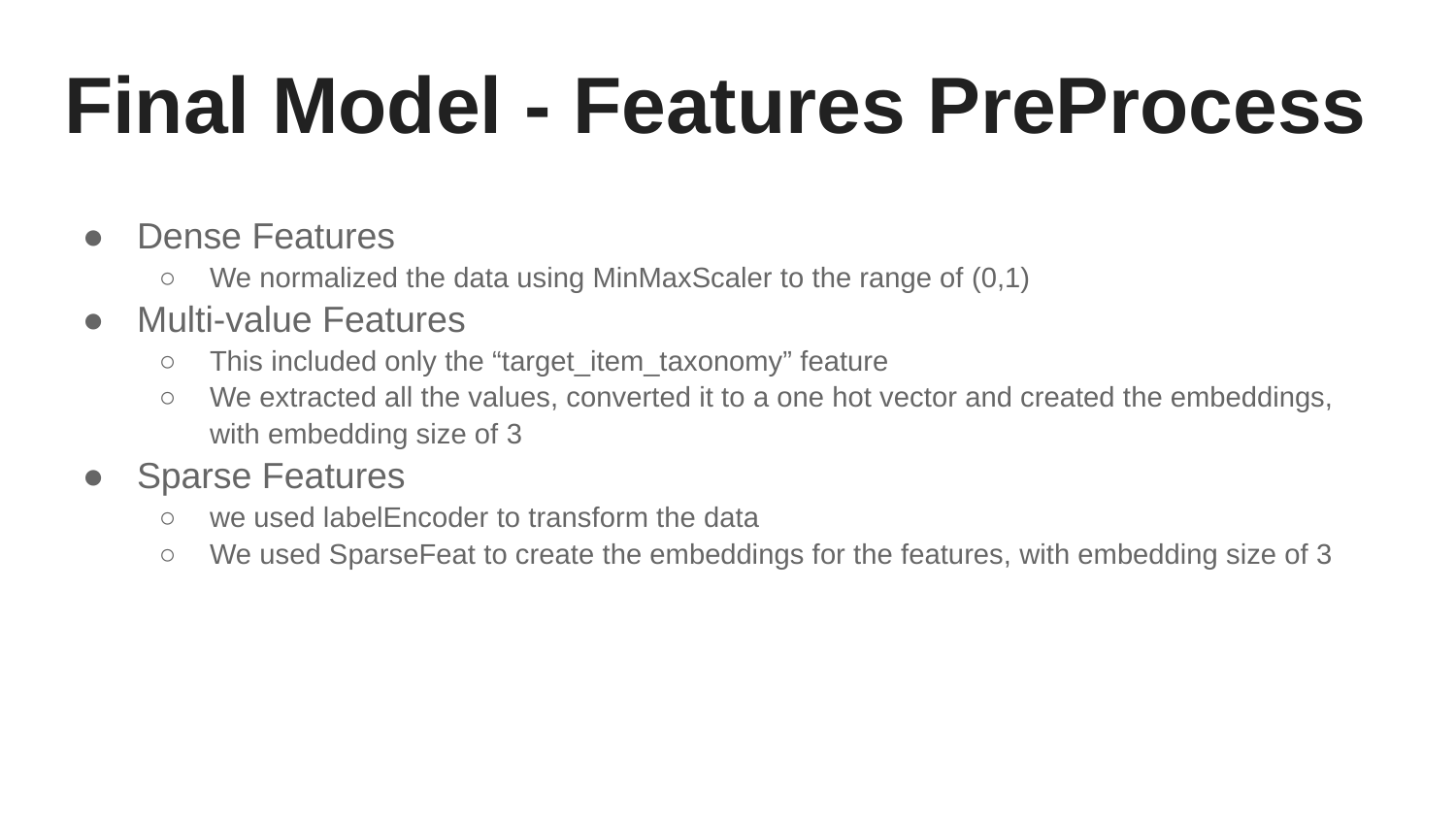

# Final Model - Features PreProcess
Dense Features
We normalized the data using MinMaxScaler to the range of (0,1)
Multi-value Features
This included only the “target_item_taxonomy” feature
We extracted all the values, converted it to a one hot vector and created the embeddings, with embedding size of 3
Sparse Features
we used labelEncoder to transform the data
We used SparseFeat to create the embeddings for the features, with embedding size of 3